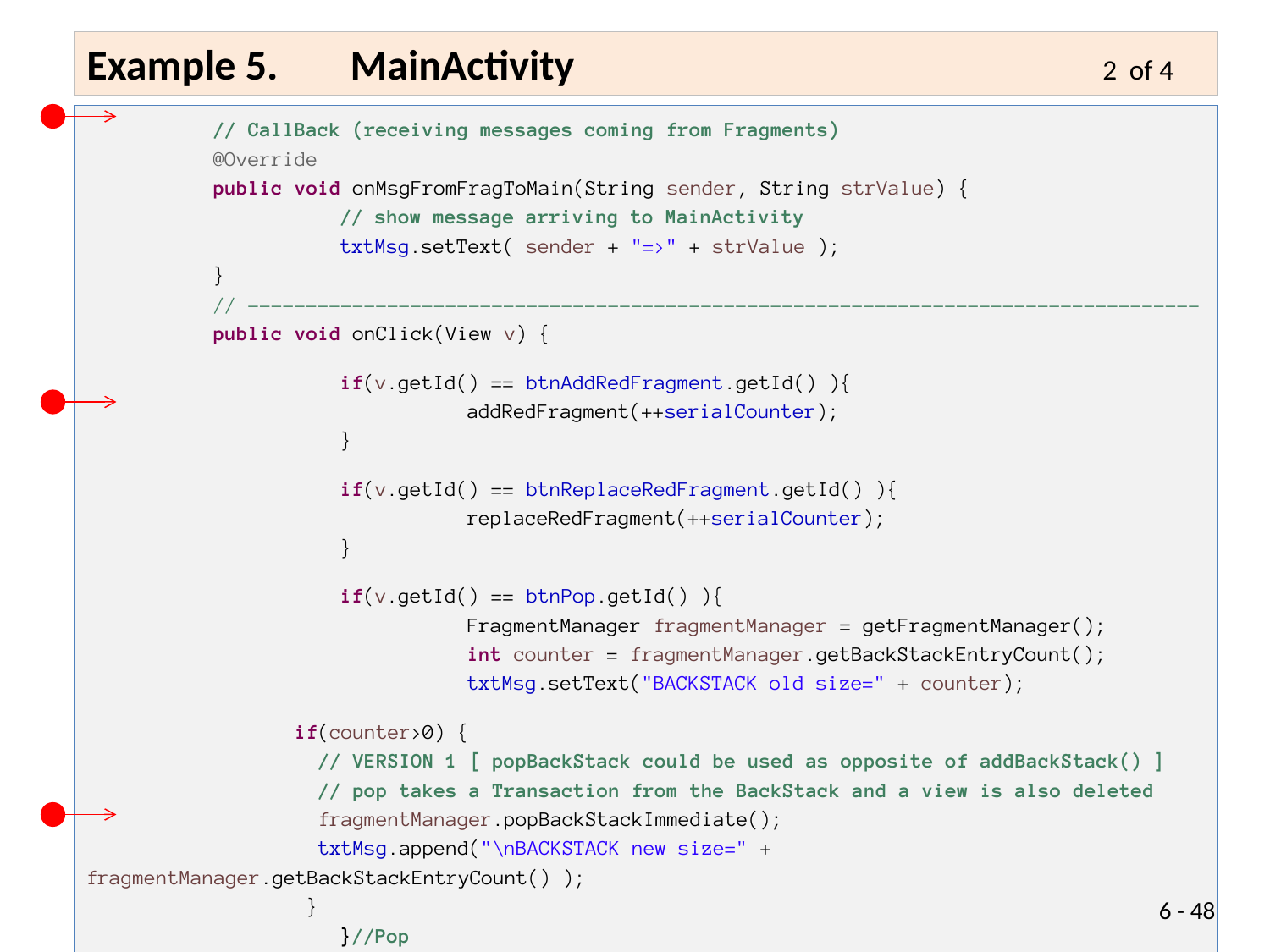

Example 5. 	 MainActivity 					2  of 4

	// CallBack (receiving messages coming from Fragments)
	@Override
	public void onMsgFromFragToMain(String sender, String strValue) {
		// show message arriving to MainActivity
		txtMsg.setText( sender + "=>" + strValue );
	}
	// ----------------------------------------------------------------------------------
	public void onClick(View v) {

		if(v.getId() == btnAddRedFragment.getId() ){
			addRedFragment(++serialCounter);
		}

		if(v.getId() == btnReplaceRedFragment.getId() ){
			replaceRedFragment(++serialCounter);
		}

		if(v.getId() == btnPop.getId() ){
			FragmentManager fragmentManager = getFragmentManager();
			int counter = fragmentManager.getBackStackEntryCount();
			txtMsg.setText("BACKSTACK old size=" + counter);

	       if(counter>0) {
	         // VERSION 1 [ popBackStack could be used as opposite of addBackStack() ]
	         // pop takes a Transaction from the BackStack and a view is also deleted
	         fragmentManager.popBackStackImmediate();
	         txtMsg.append("\nBACKSTACK new size=" + fragmentManager.getBackStackEntryCount() );
	        }
		}//Pop

6 - 48